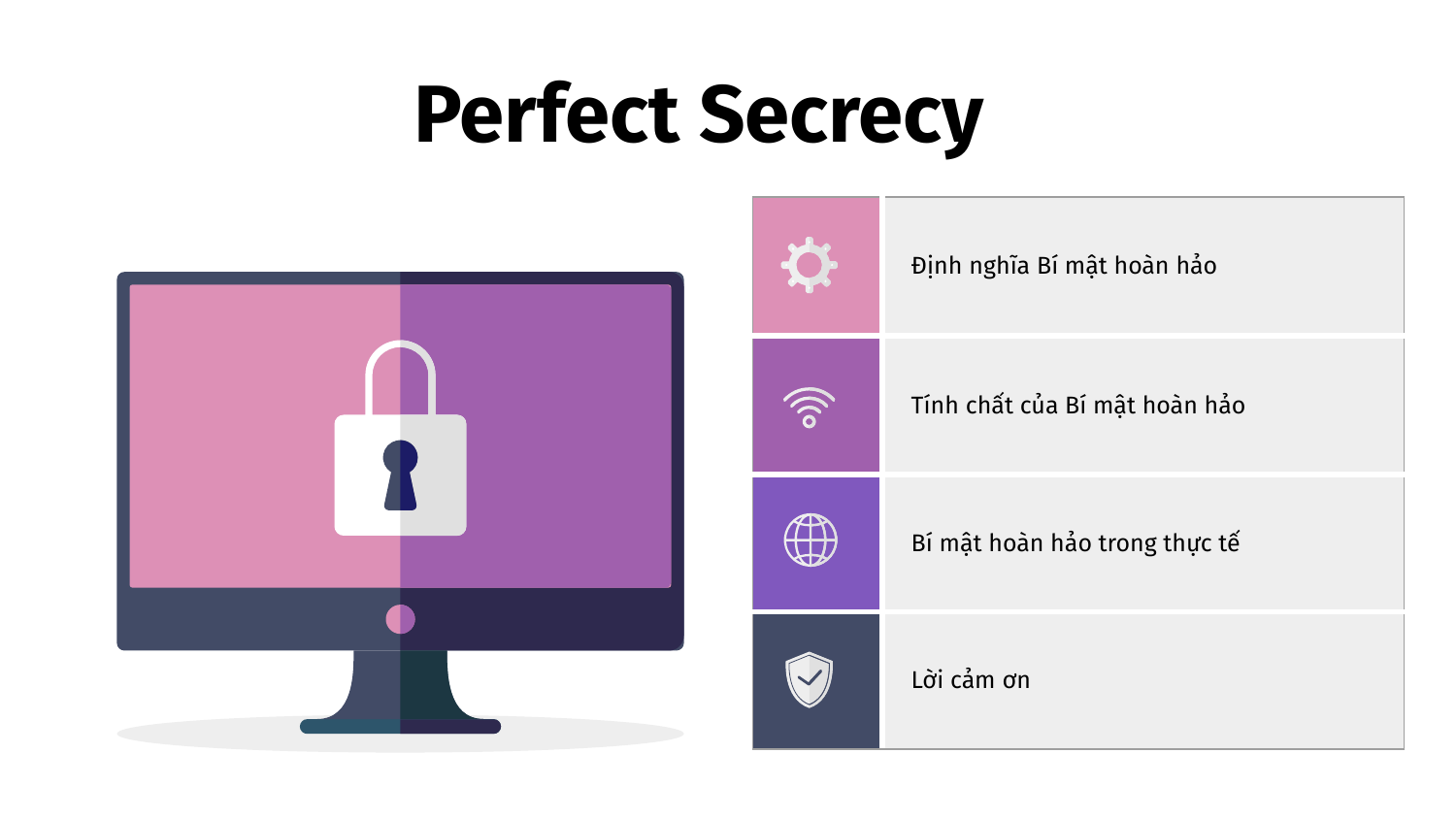

# Perfect Secrecy
|  | Định nghĩa Bí mật hoàn hảo |
| --- | --- |
|  | Tính chất của Bí mật hoàn hảo |
|  | Bí mật hoàn hảo trong thực tế |
|  | Lời cảm ơn |